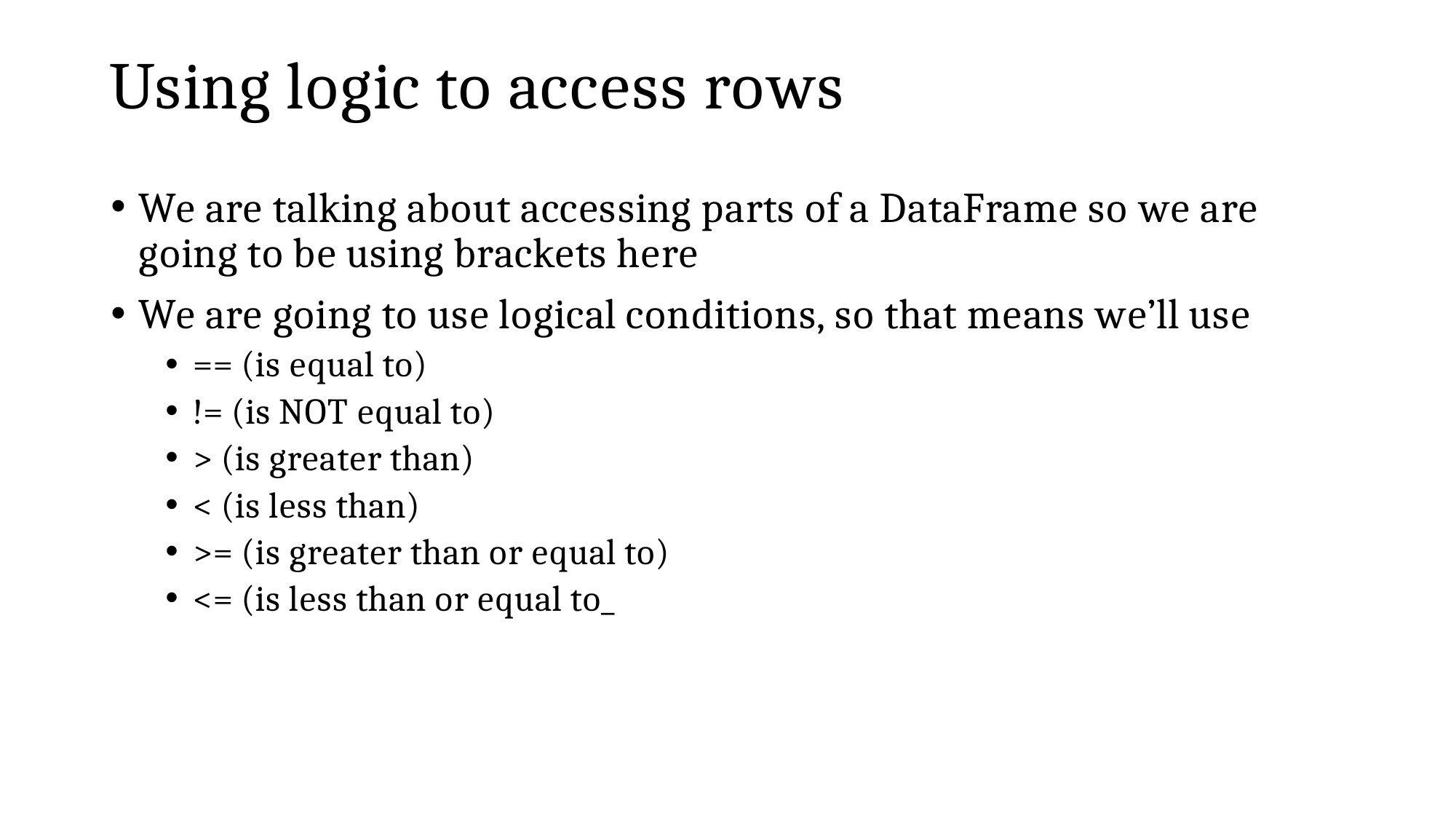

# Using logic to access rows
We are talking about accessing parts of a DataFrame so we are going to be using brackets here
We are going to use logical conditions, so that means we’ll use
== (is equal to)
!= (is NOT equal to)
> (is greater than)
< (is less than)
>= (is greater than or equal to)
<= (is less than or equal to_